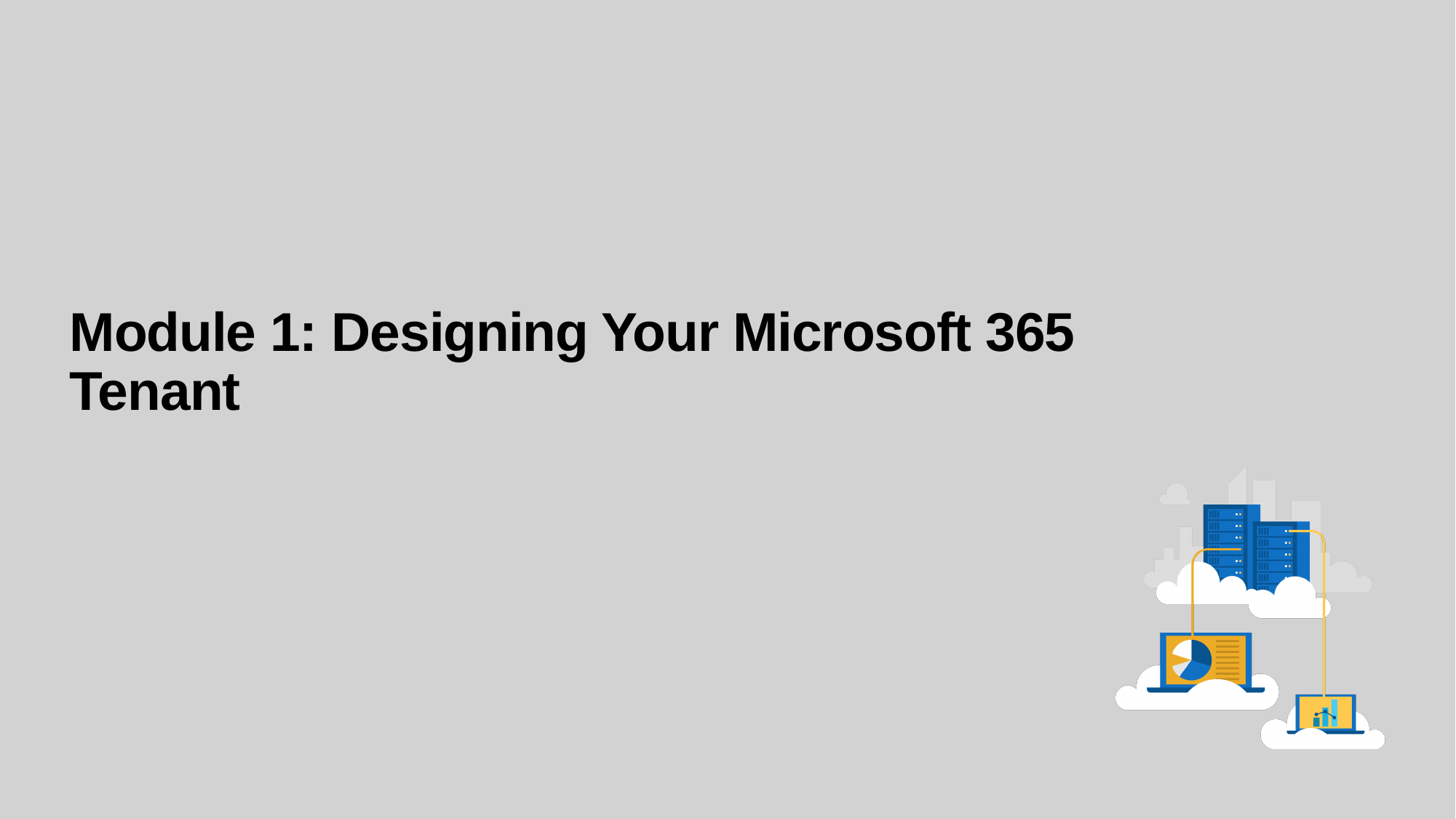

# Module 1: Designing Your Microsoft 365 Tenant